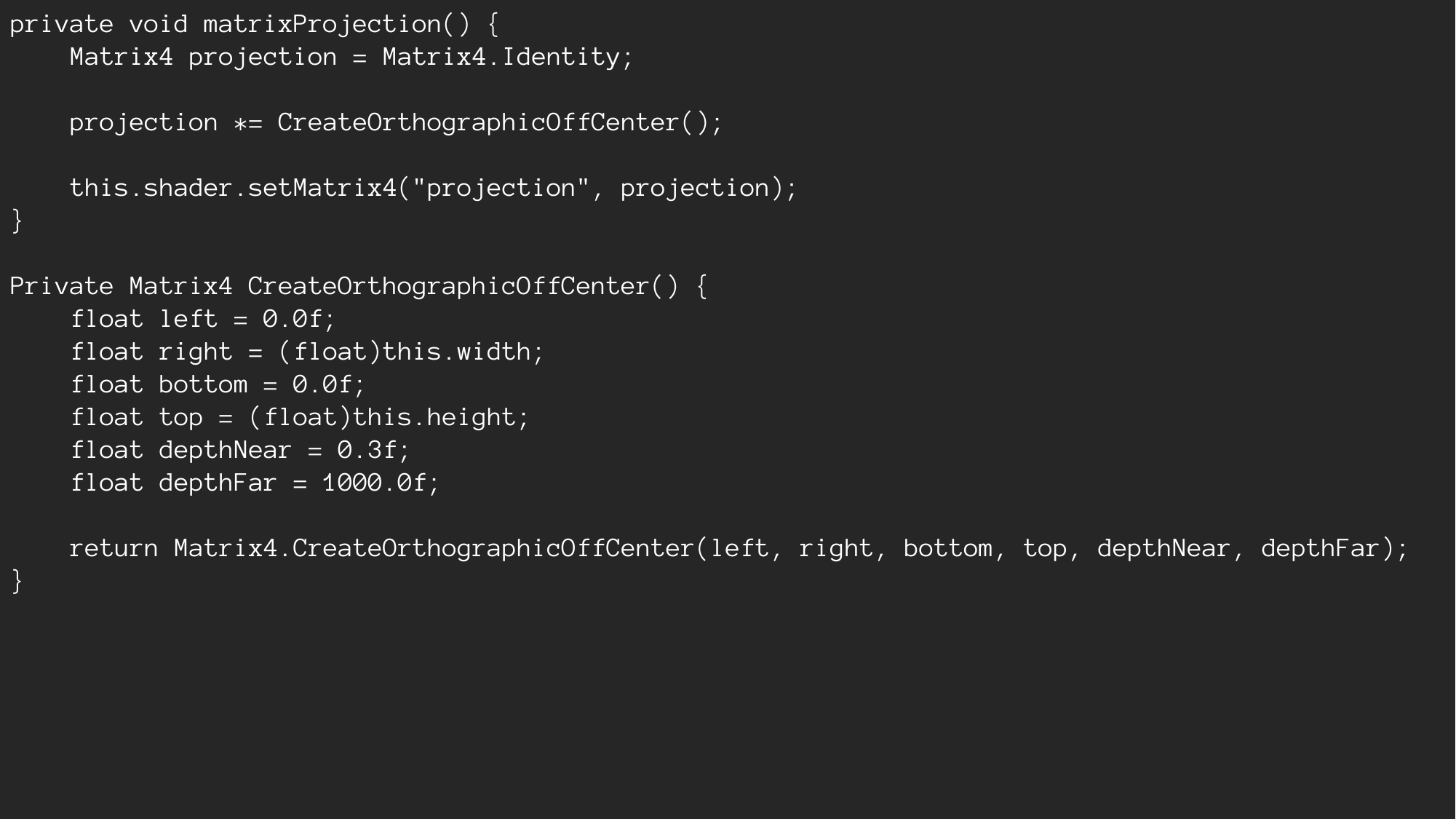

private void matrixProjection() {
    Matrix4 projection = Matrix4.Identity;

    projection *= CreateOrthographicOffCenter();

    this.shader.setMatrix4("projection", projection);
}

Private Matrix4 CreateOrthographicOffCenter() {
    float left = 0.0f;
    float right = (float)this.width;
    float bottom = 0.0f;
    float top = (float)this.height;
    float depthNear = 0.3f;
    float depthFar = 1000.0f;

    return Matrix4.CreateOrthographicOffCenter(left, right, bottom, top, depthNear, depthFar);
}